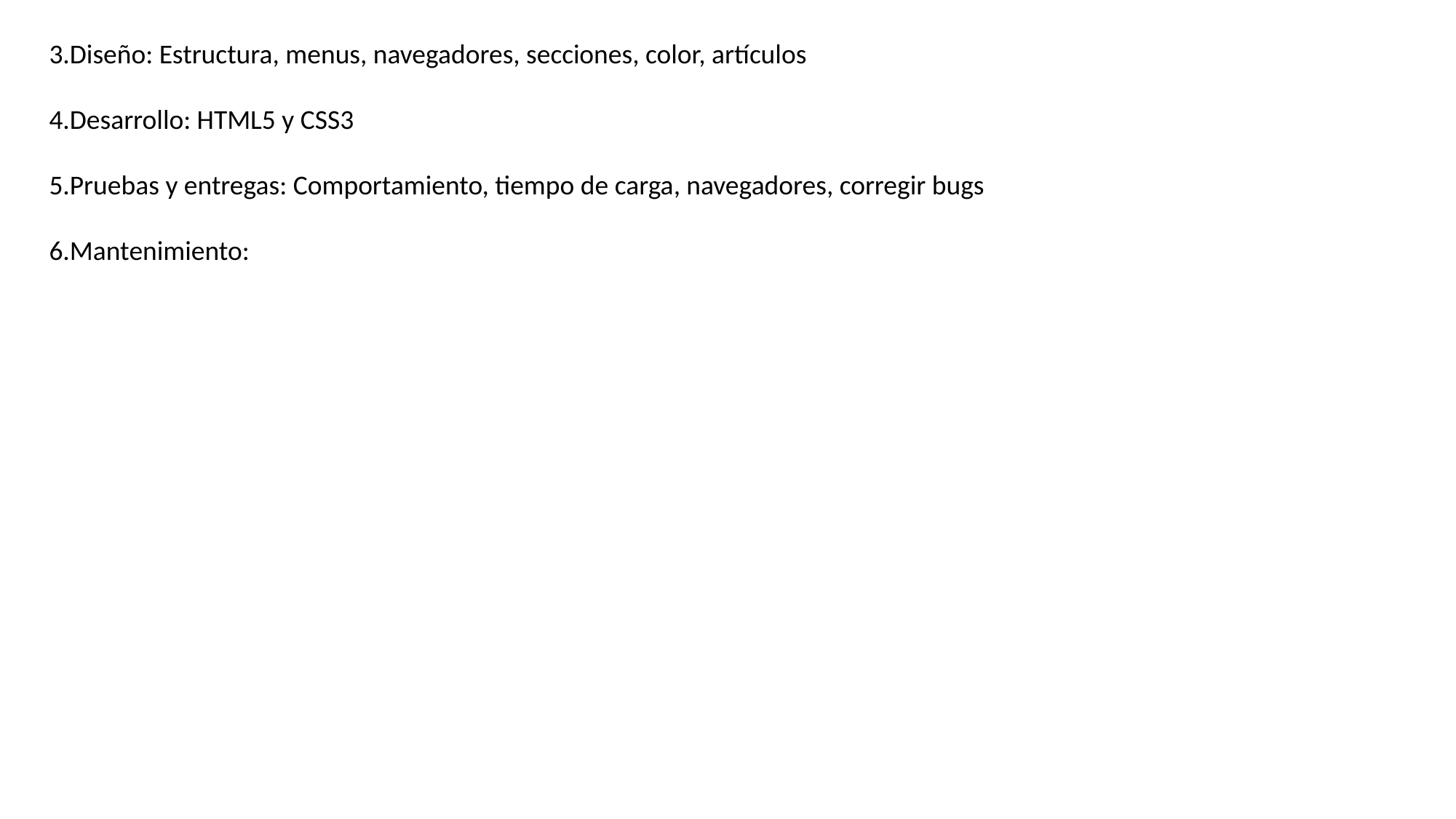

3.Diseño: Estructura, menus, navegadores, secciones, color, artículos

4.Desarrollo: HTML5 y CSS3

5.Pruebas y entregas: Comportamiento, tiempo de carga, navegadores, corregir bugs

6.Mantenimiento: